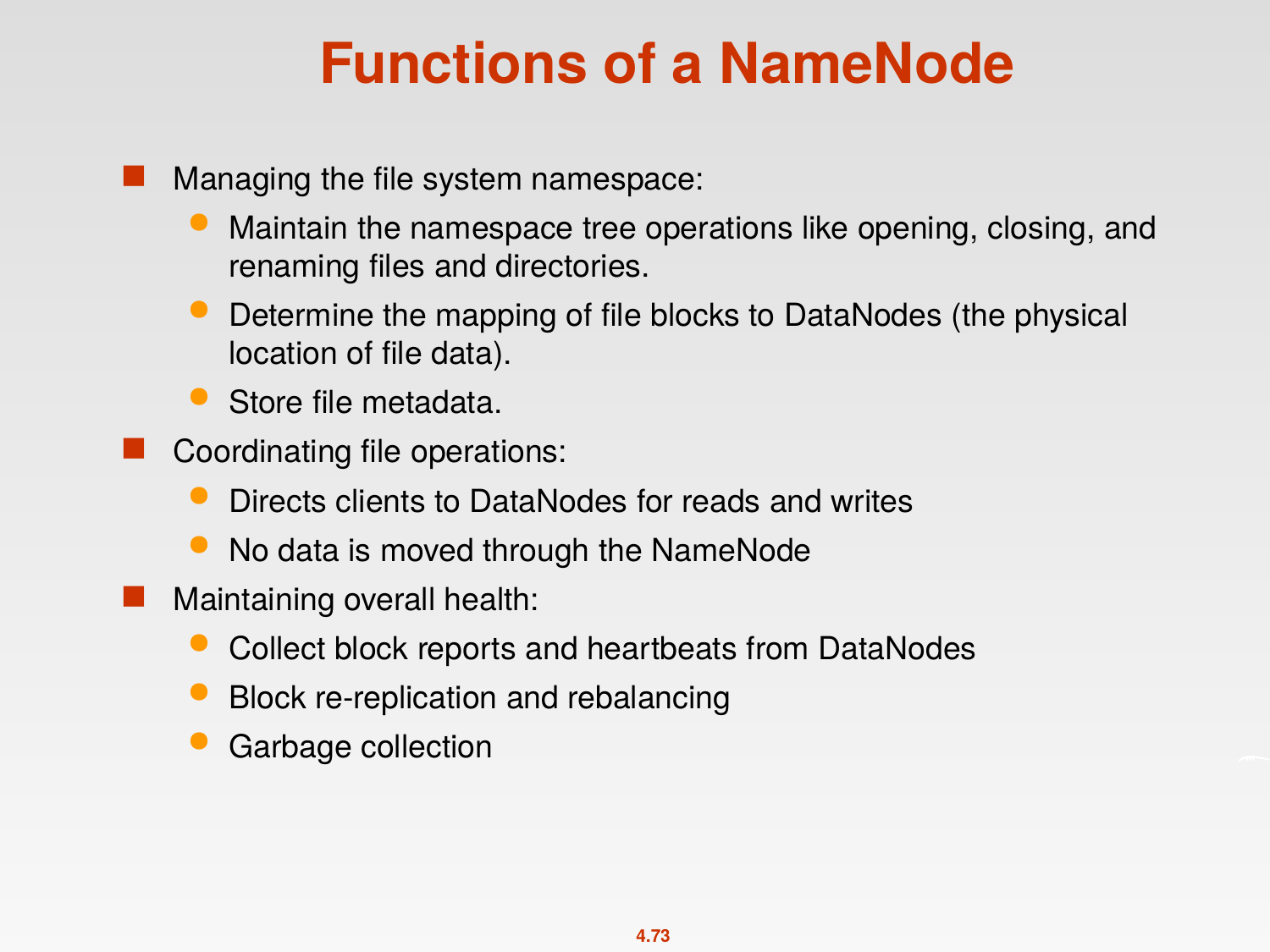

# Functions of a NameNode
Managing the file system namespace:
Maintain the namespace tree operations like opening, closing, and renaming files and directories.
Determine the mapping of file blocks to DataNodes (the physical location of file data).
Store file metadata.
Coordinating file operations:
Directs clients to DataNodes for reads and writes
No data is moved through the NameNode
Maintaining overall health:
Collect block reports and heartbeats from DataNodes
Block re-replication and rebalancing
Garbage collection